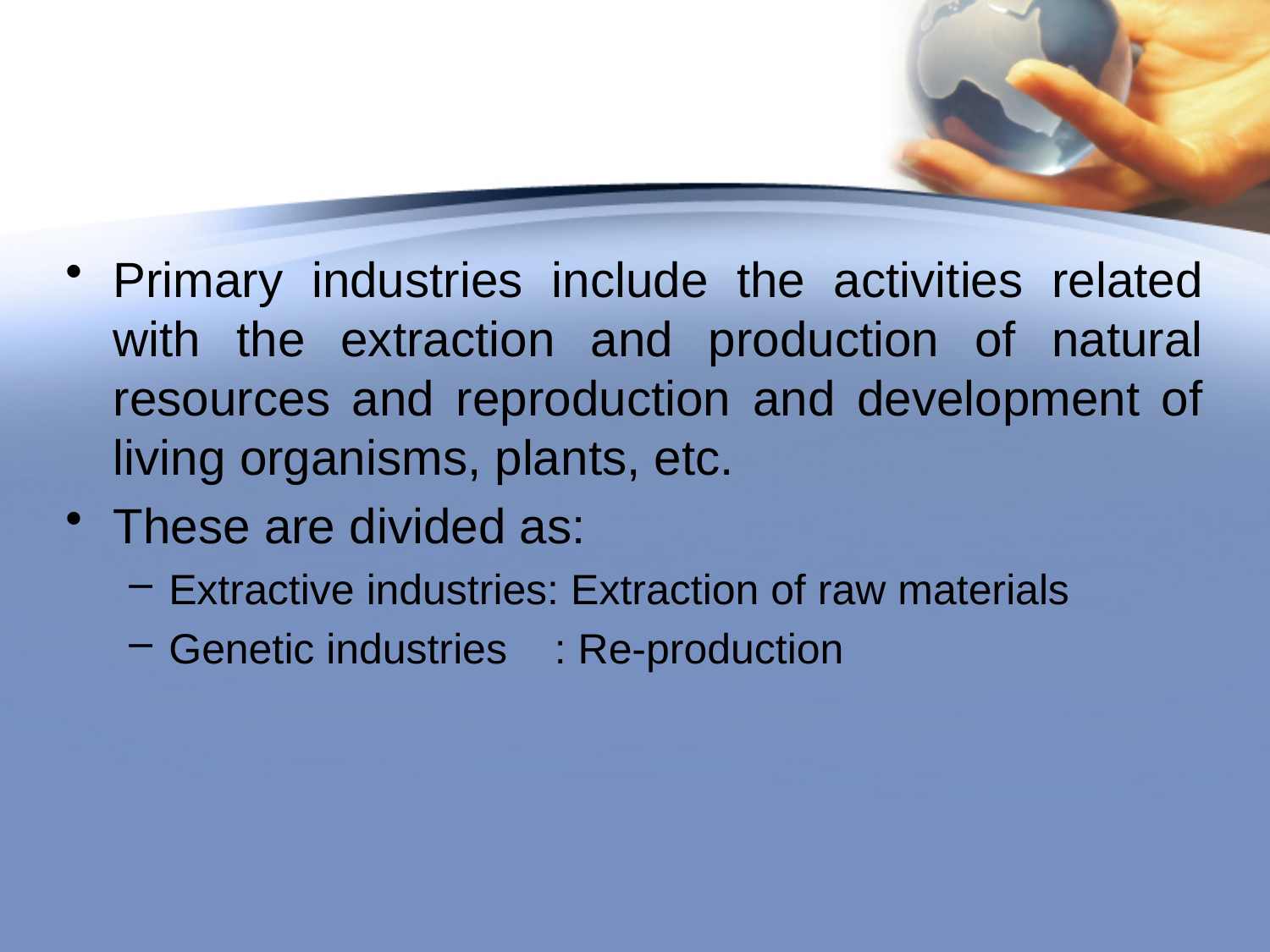

#
Primary industries include the activities related with the extraction and production of natural resources and reproduction and development of living organisms, plants, etc.
These are divided as:
Extractive industries: Extraction of raw materials
Genetic industries    : Re-production